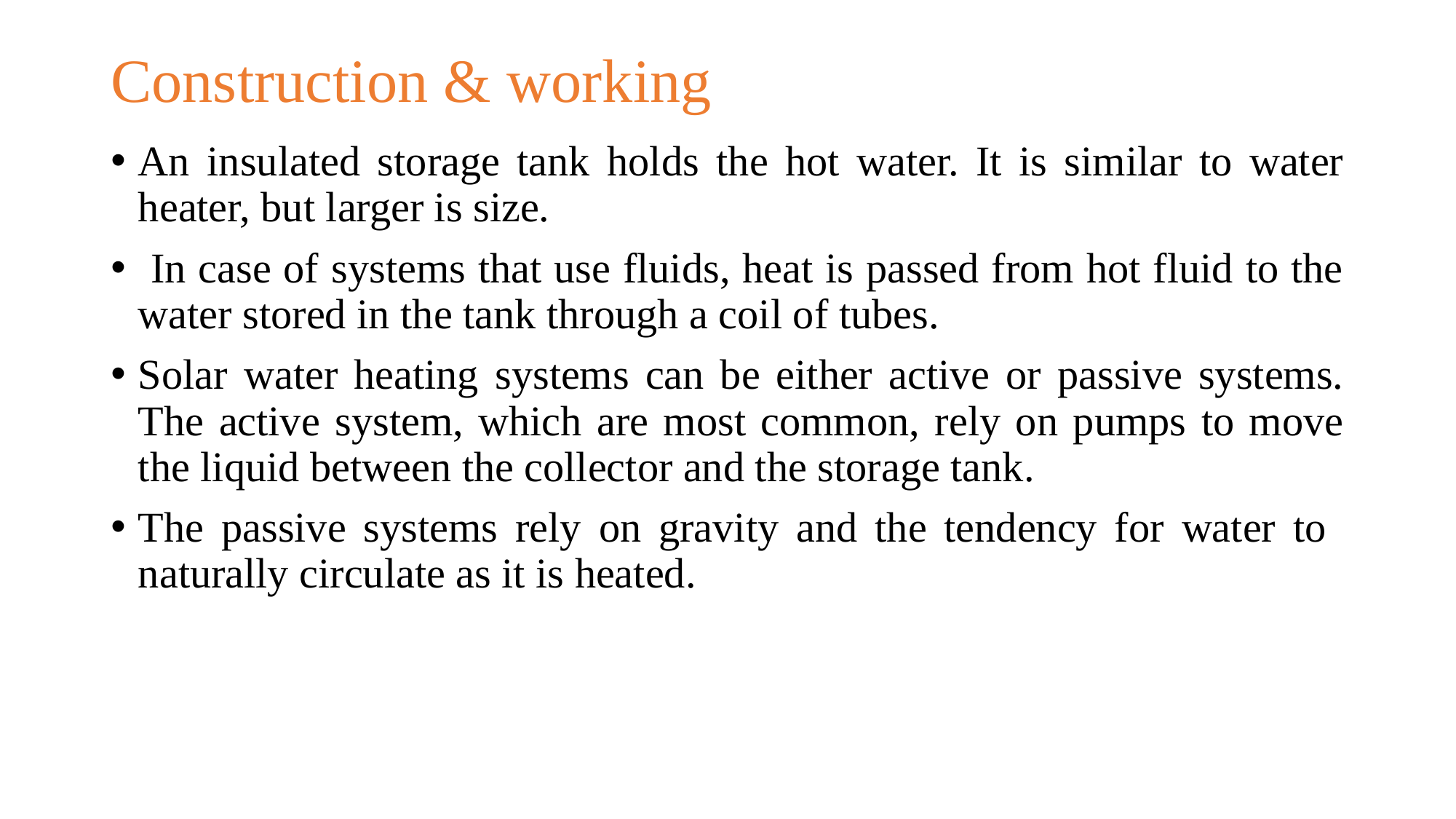

# Construction & working
An insulated storage tank holds the hot water. It is similar to water heater, but larger is size.
 In case of systems that use fluids, heat is passed from hot fluid to the water stored in the tank through a coil of tubes.
Solar water heating systems can be either active or passive systems. The active system, which are most common, rely on pumps to move the liquid between the collector and the storage tank.
The passive systems rely on gravity and the tendency for water to  naturally circulate as it is heated.